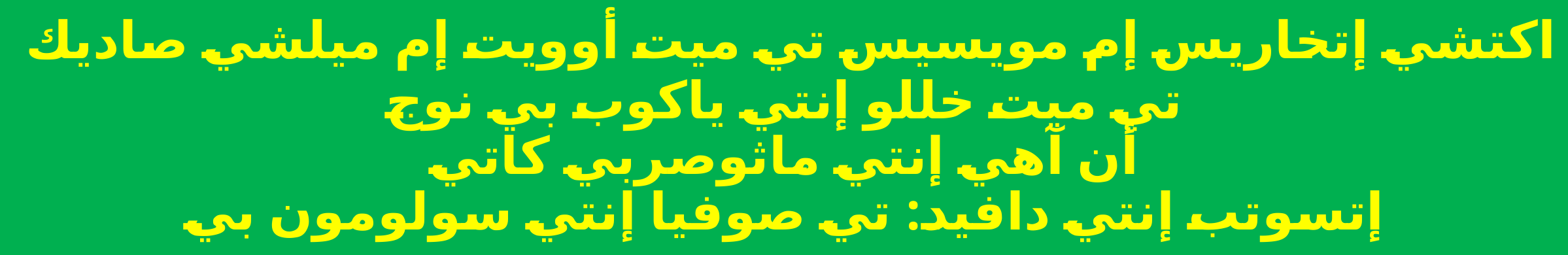

اكتشي إتخاريس إم مويسيس تي ميت أوويت إم ميلشي صاديك
تي ميت خللو إنتي ياكوب بي نوج
أن آهي إنتي ماثوصربي كاتي
إتسوتب إنتي دافيد: تي صوفيا إنتي سولومون بي